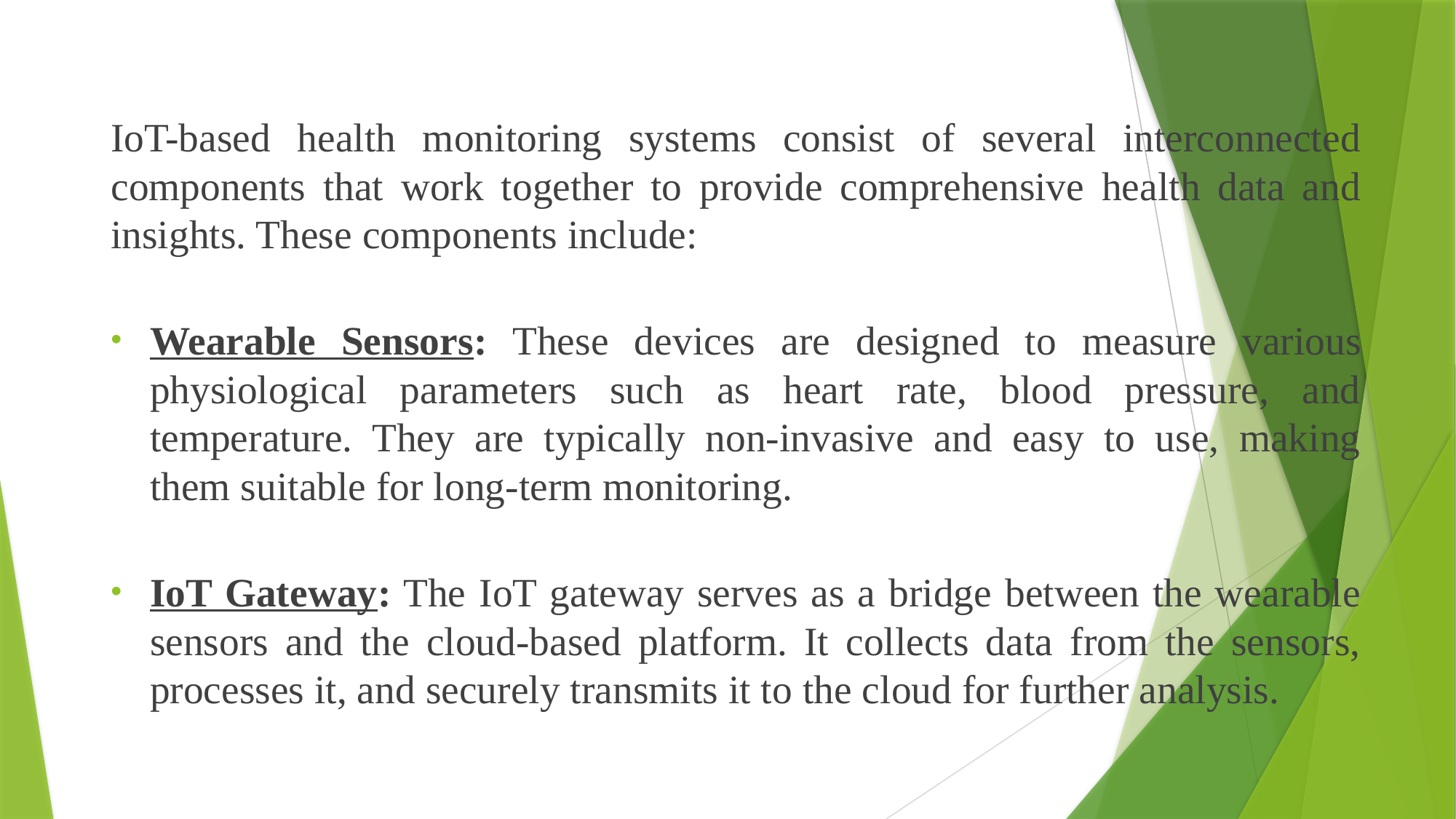

IoT-based health monitoring systems consist of several interconnected components that work together to provide comprehensive health data and insights. These components include:

Wearable Sensors: These devices are designed to measure various physiological parameters such as heart rate, blood pressure, and temperature. They are typically non-invasive and easy to use, making them suitable for long-term monitoring.

IoT Gateway: The IoT gateway serves as a bridge between the wearable sensors and the cloud-based platform. It collects data from the sensors, processes it, and securely transmits it to the cloud for further analysis.